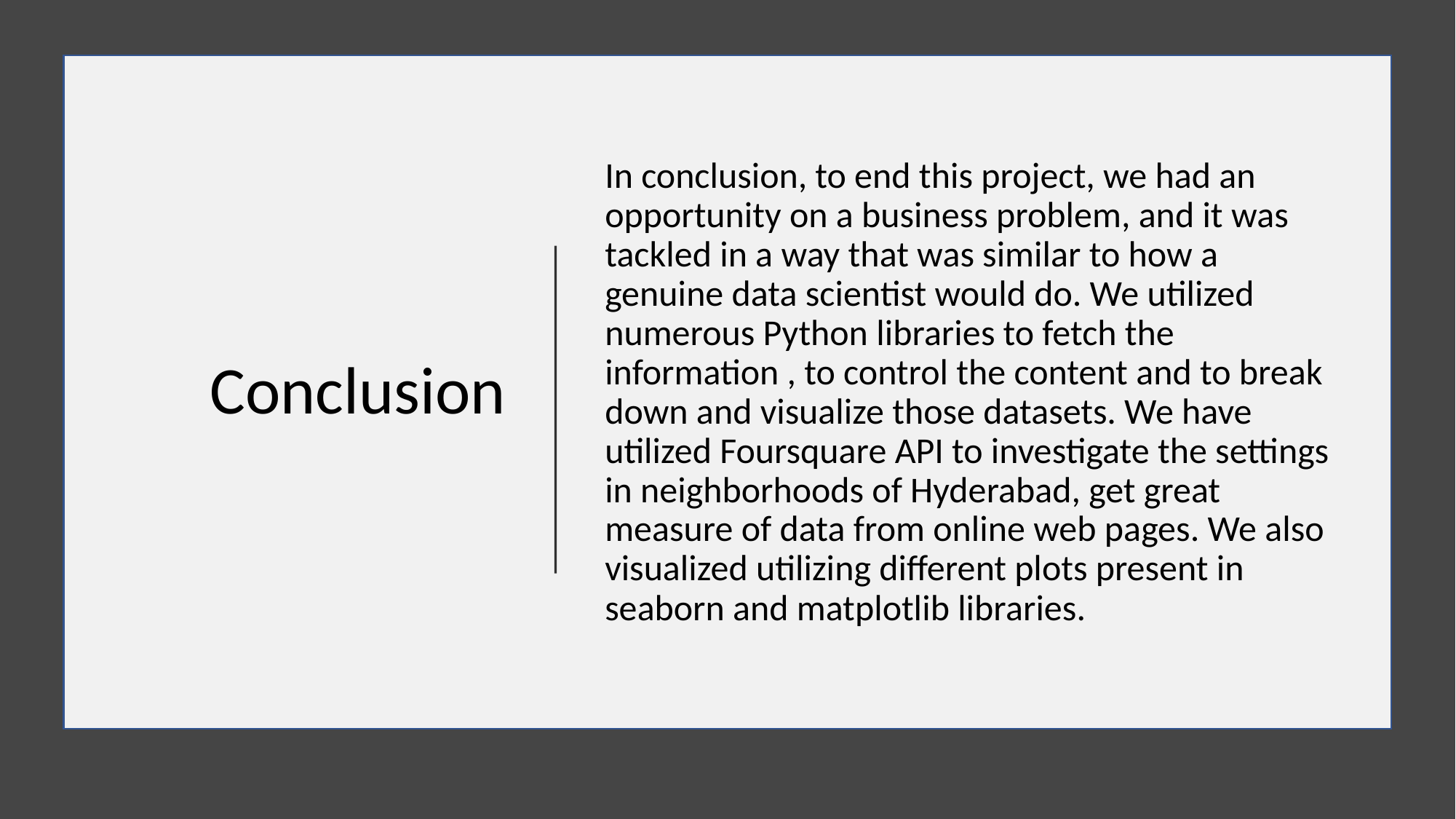

# Conclusion
In conclusion, to end this project, we had an opportunity on a business problem, and it was tackled in a way that was similar to how a genuine data scientist would do. We utilized numerous Python libraries to fetch the information , to control the content and to break down and visualize those datasets. We have utilized Foursquare API to investigate the settings in neighborhoods of Hyderabad, get great measure of data from online web pages. We also visualized utilizing different plots present in seaborn and matplotlib libraries.